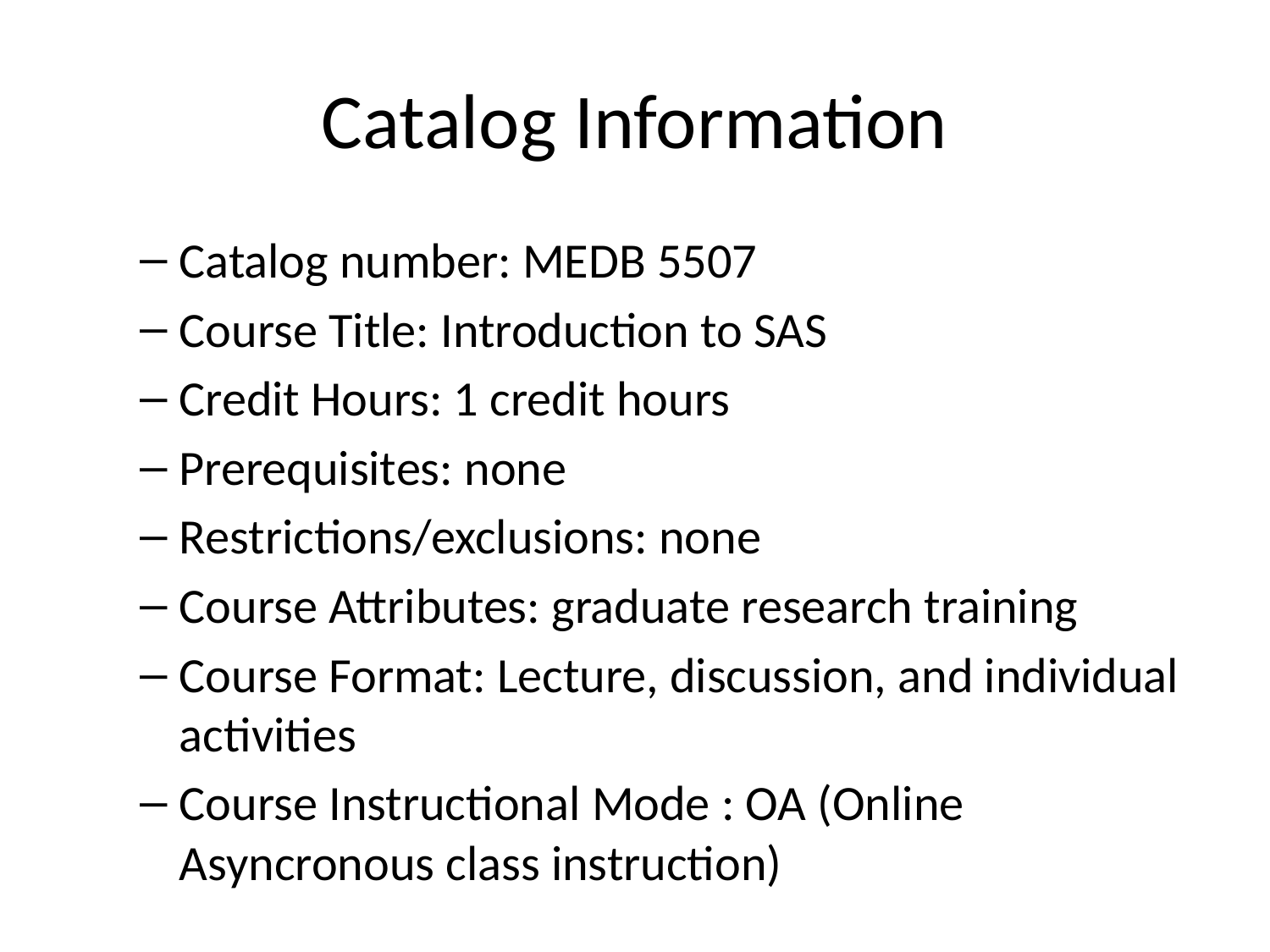

# Catalog Information
Catalog number: MEDB 5507
Course Title: Introduction to SAS
Credit Hours: 1 credit hours
Prerequisites: none
Restrictions/exclusions: none
Course Attributes: graduate research training
Course Format: Lecture, discussion, and individual activities
Course Instructional Mode : OA (Online Asyncronous class instruction)